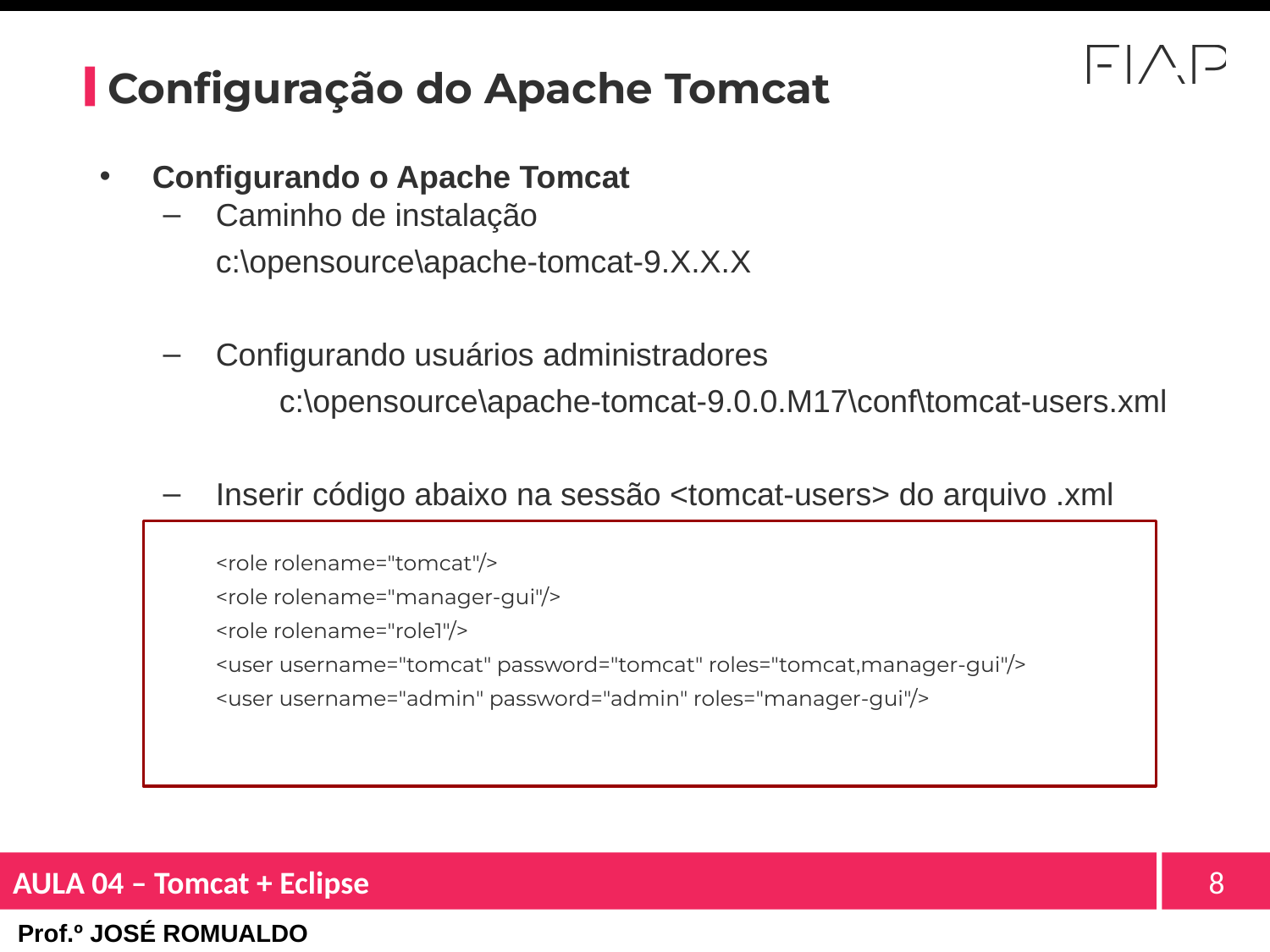

# Configuração do Apache Tomcat
Configurando o Apache Tomcat
Caminho de instalação
c:\opensource\apache-tomcat-9.X.X.X

Configurando usuários administradores
	c:\opensource\apache-tomcat-9.0.0.M17\conf\tomcat-users.xml

Inserir código abaixo na sessão <tomcat-users> do arquivo .xml

<role rolename="tomcat"/>
<role rolename="manager-gui"/>
<role rolename="role1"/>
<user username="tomcat" password="tomcat" roles="tomcat,manager-gui"/>
<user username="admin" password="admin" roles="manager-gui"/>